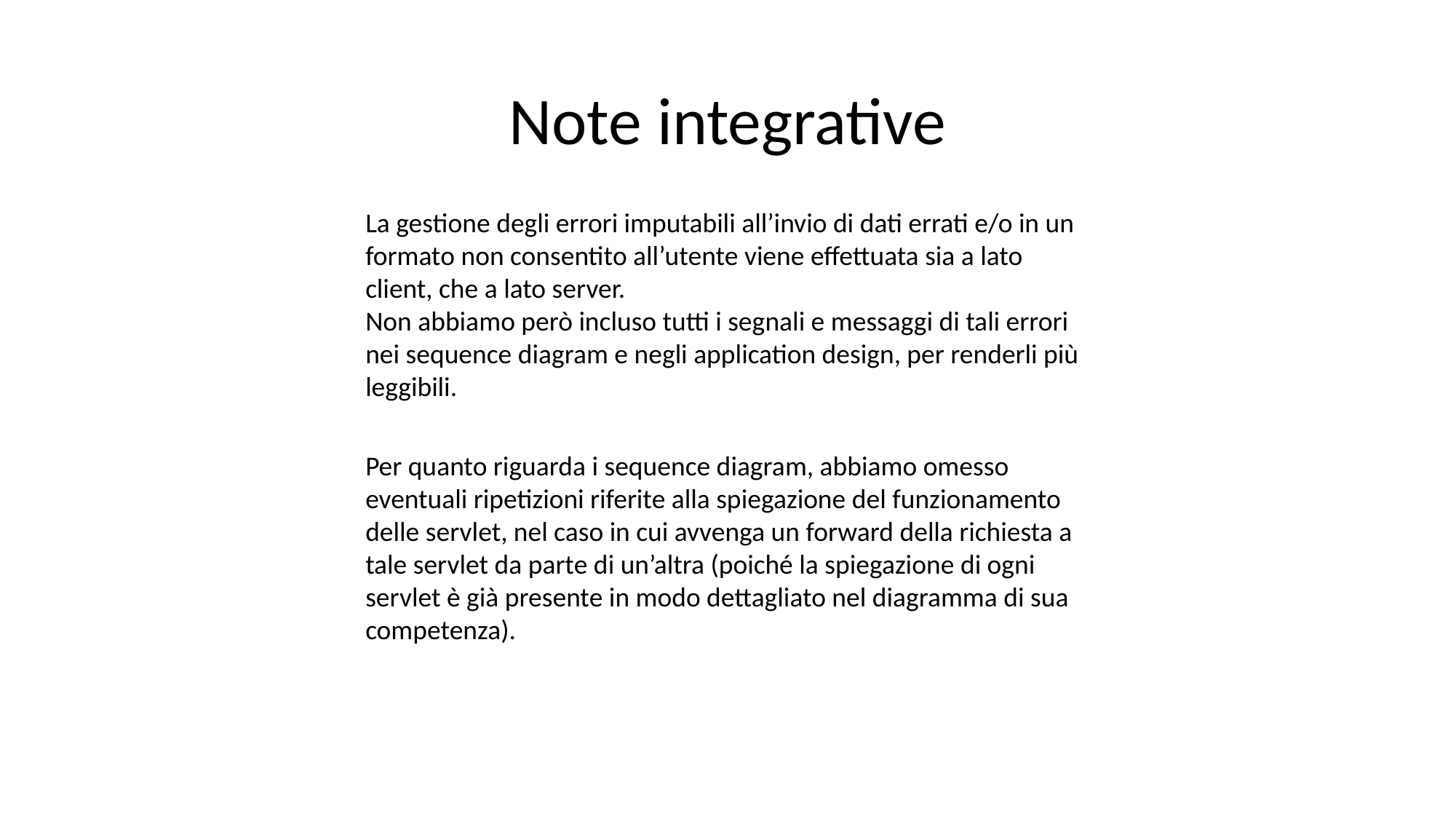

# Note integrative
La gestione degli errori imputabili all’invio di dati errati e/o in un formato non consentito all’utente viene effettuata sia a lato client, che a lato server.
Non abbiamo però incluso tutti i segnali e messaggi di tali errori nei sequence diagram e negli application design, per renderli più leggibili.
Per quanto riguarda i sequence diagram, abbiamo omesso eventuali ripetizioni riferite alla spiegazione del funzionamento delle servlet, nel caso in cui avvenga un forward della richiesta a tale servlet da parte di un’altra (poiché la spiegazione di ogni servlet è già presente in modo dettagliato nel diagramma di sua competenza).